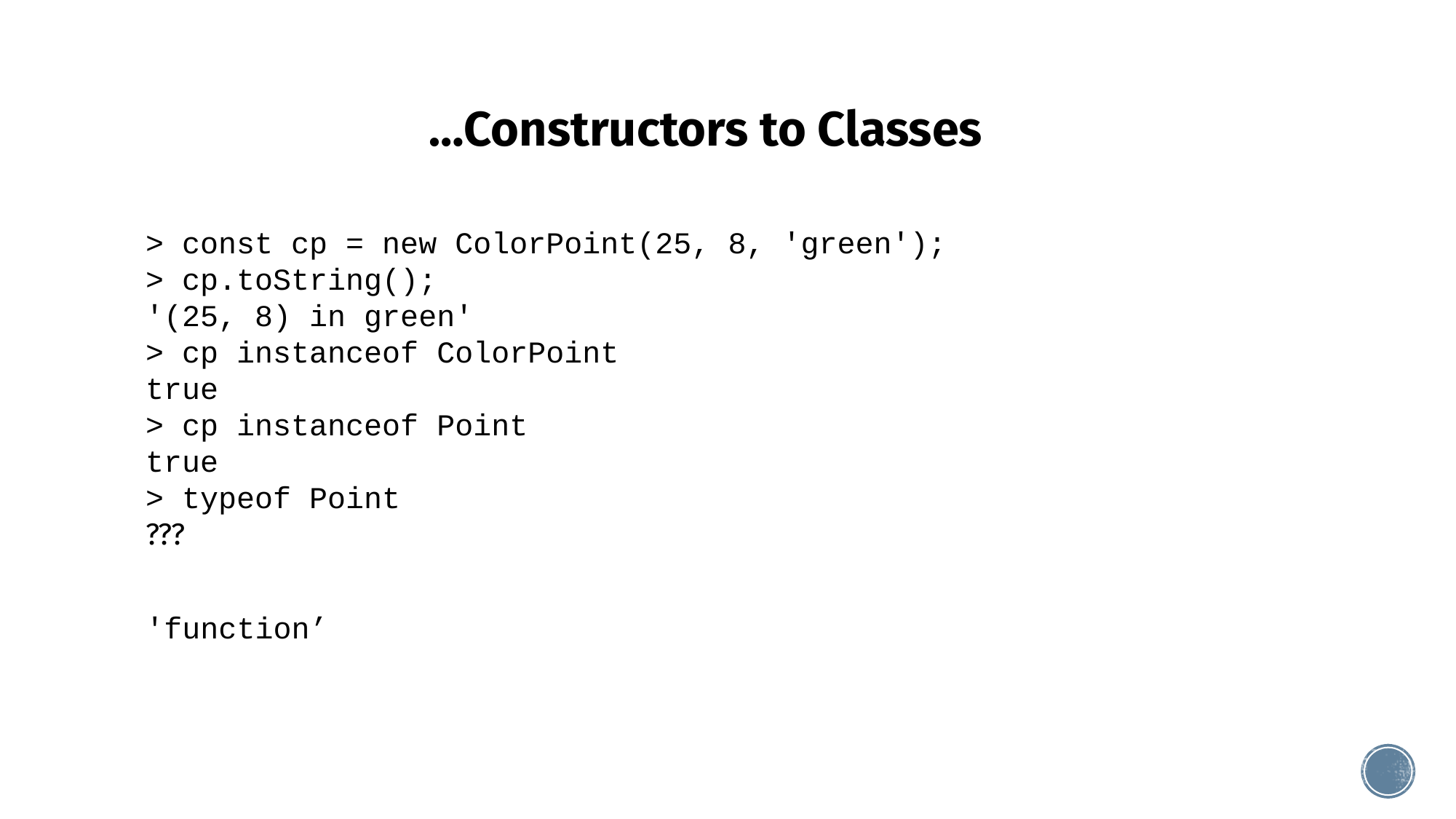

…Constructors to Classes
> const cp = new ColorPoint(25, 8, 'green');
> cp.toString();
'(25, 8) in green'
> cp instanceof ColorPoint
true
> cp instanceof Point
true
> typeof Point
???

'function’